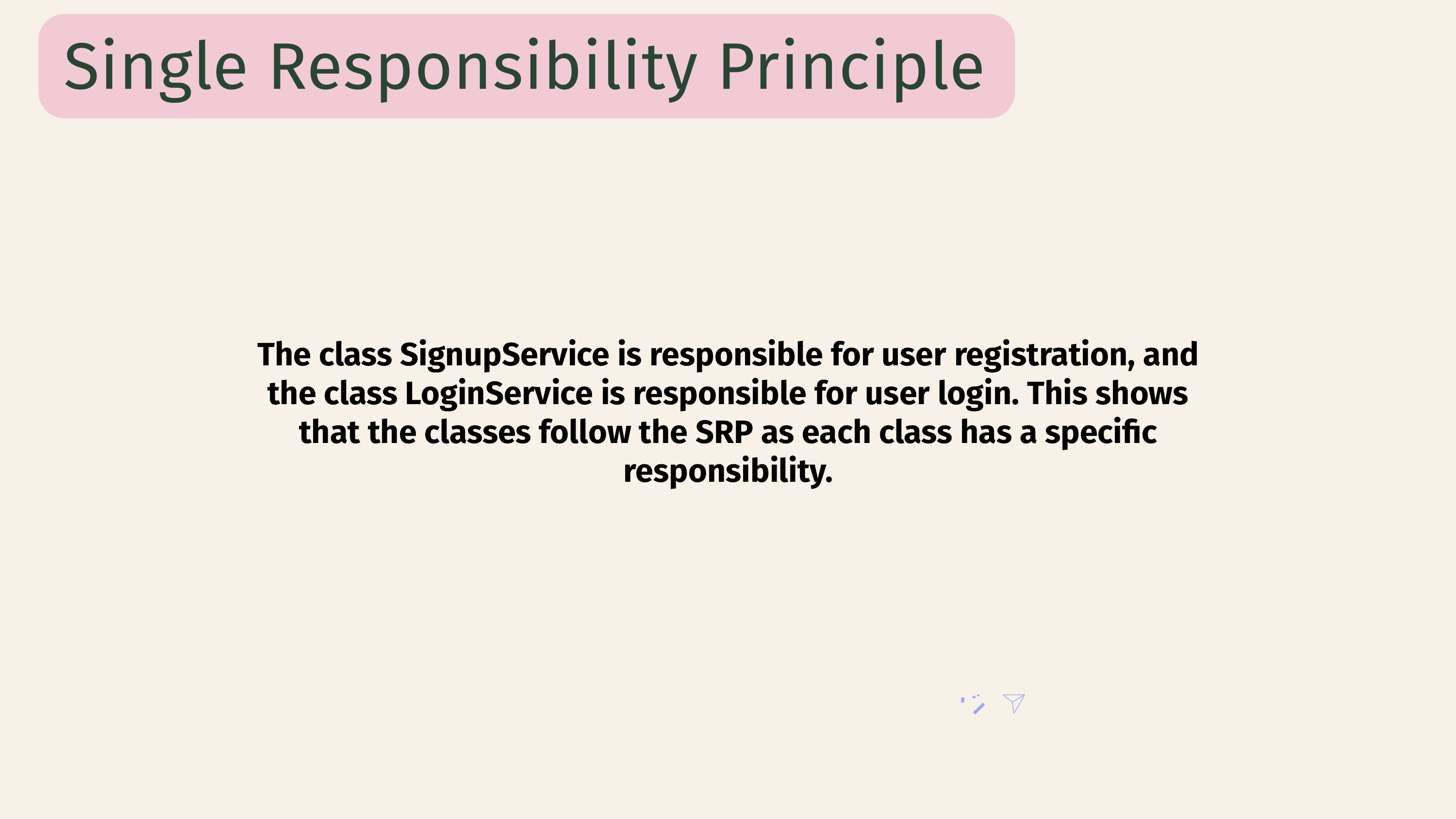

Single Responsibility Principle

The class SignupService is responsible for user registration, and the class LoginService is responsible for user login. This shows that the classes follow the SRP as each class has a specific responsibility.